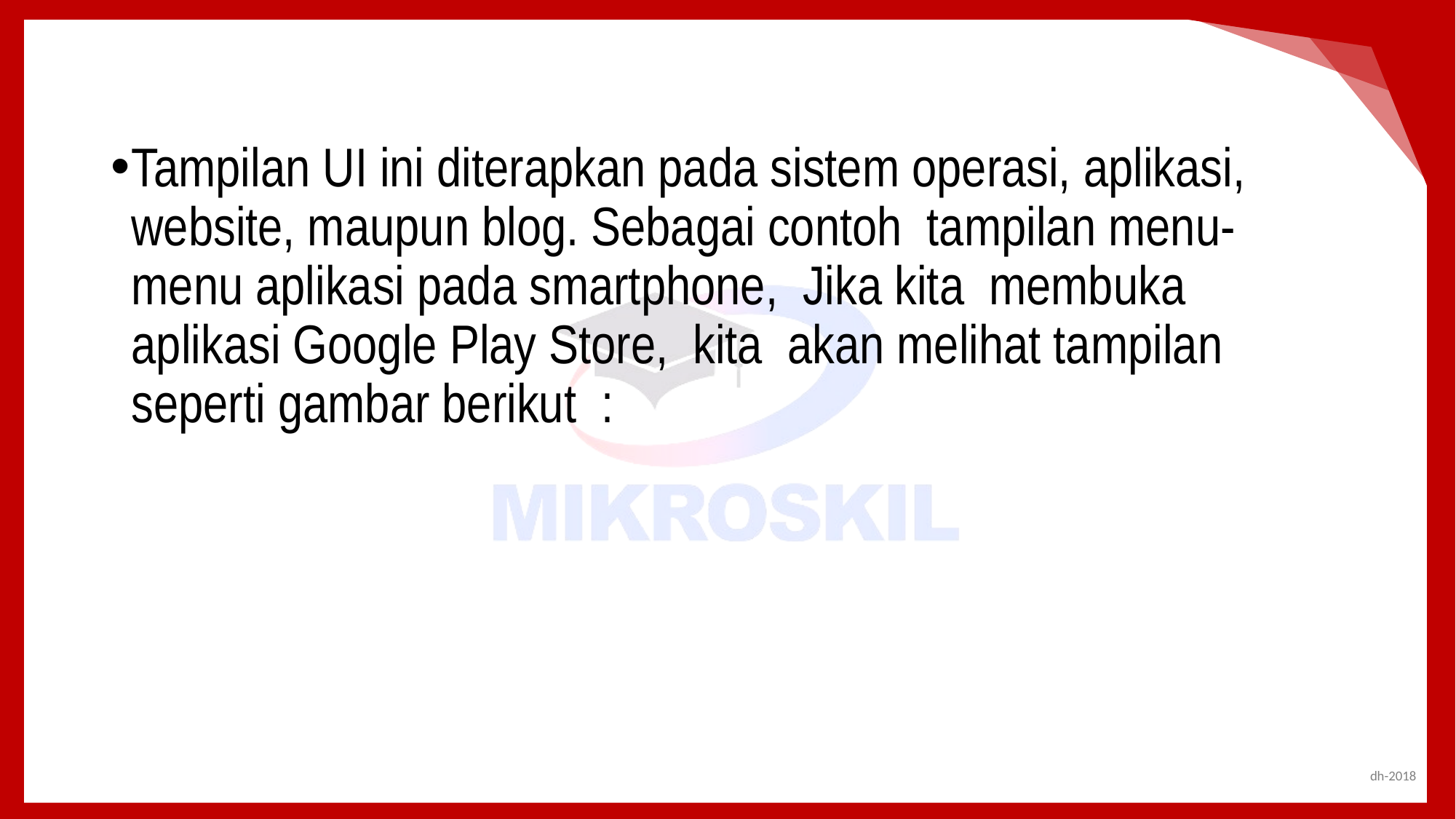

Tampilan UI ini diterapkan pada sistem operasi, aplikasi, website, maupun blog. Sebagai contoh  tampilan menu-menu aplikasi pada smartphone,  Jika kita  membuka aplikasi Google Play Store,  kita  akan melihat tampilan seperti gambar berikut  :

4